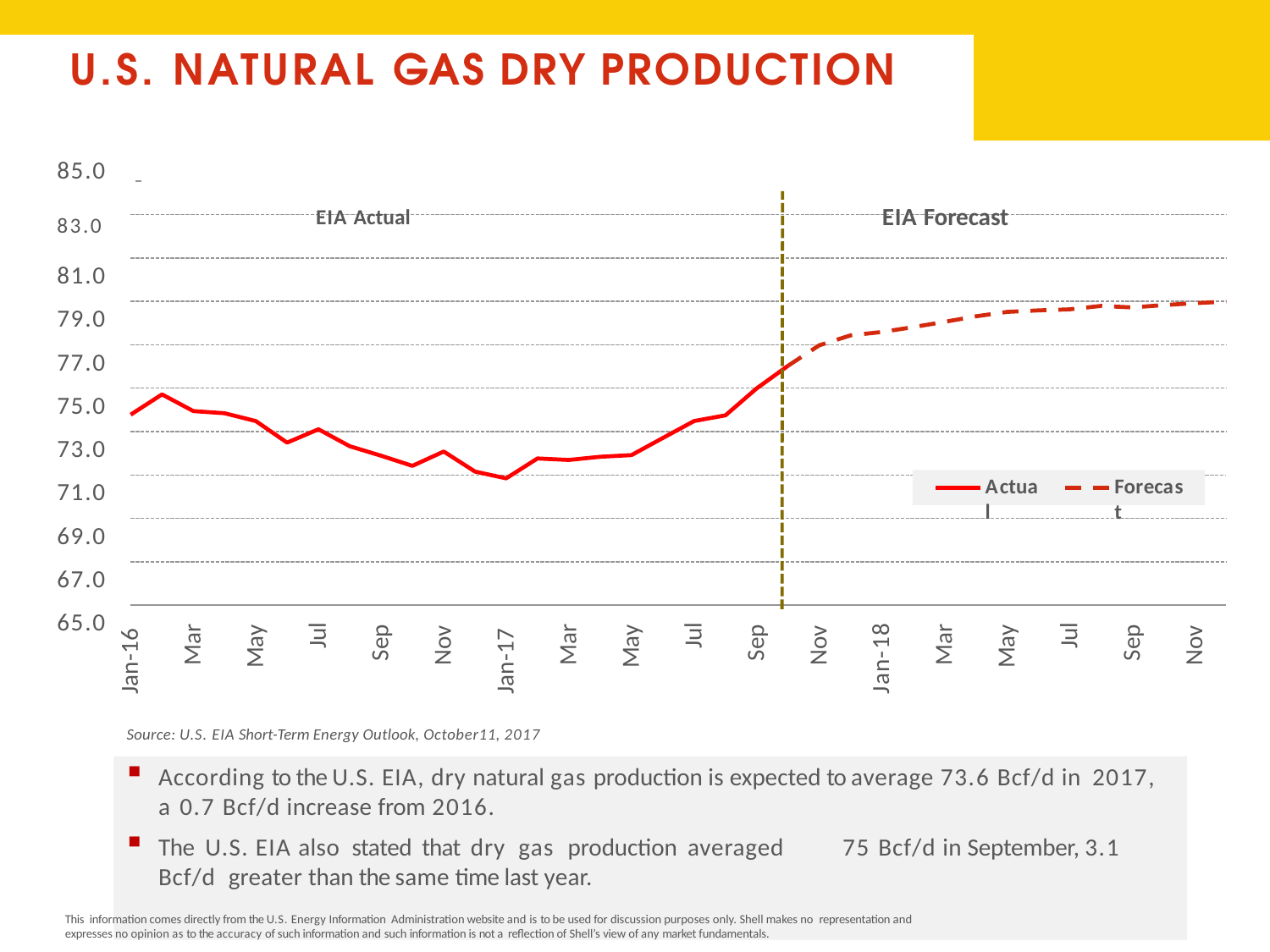

# U.S. NATURAL GAS DRY PRODUCTION
85.0
83.0	EIA Actual	EIA Forecast
81.0
79.0
77.0
75.0
73.0
71.0
69.0
67.0
65.0

Actual
Forecast

Nov
Nov
Nov
Sep
Sep
Sep
Jul
Jul
Jul
Mar
Mar
Mar
May
May
May
Jan-16
Jan-17
Jan-18
Source: U.S. EIA Short-Term Energy Outlook, October11, 2017

According to the U.S. EIA, dry natural gas production is expected to average 73.6 Bcf/d in  2017, a 0.7 Bcf/d increase from 2016.
The  U.S. EIA also  stated  that  dry  gas production averaged	75 Bcf/d in September, 3.1 Bcf/d  greater than the same time last year.
This information comes directly from the U.S. Energy Information  Administration website and is to be used for discussion purposes only. Shell makes no  representation and expresses no opinion as to the accuracy of such information and such information is not a reflection of Shell’s view of any market fundamentals.